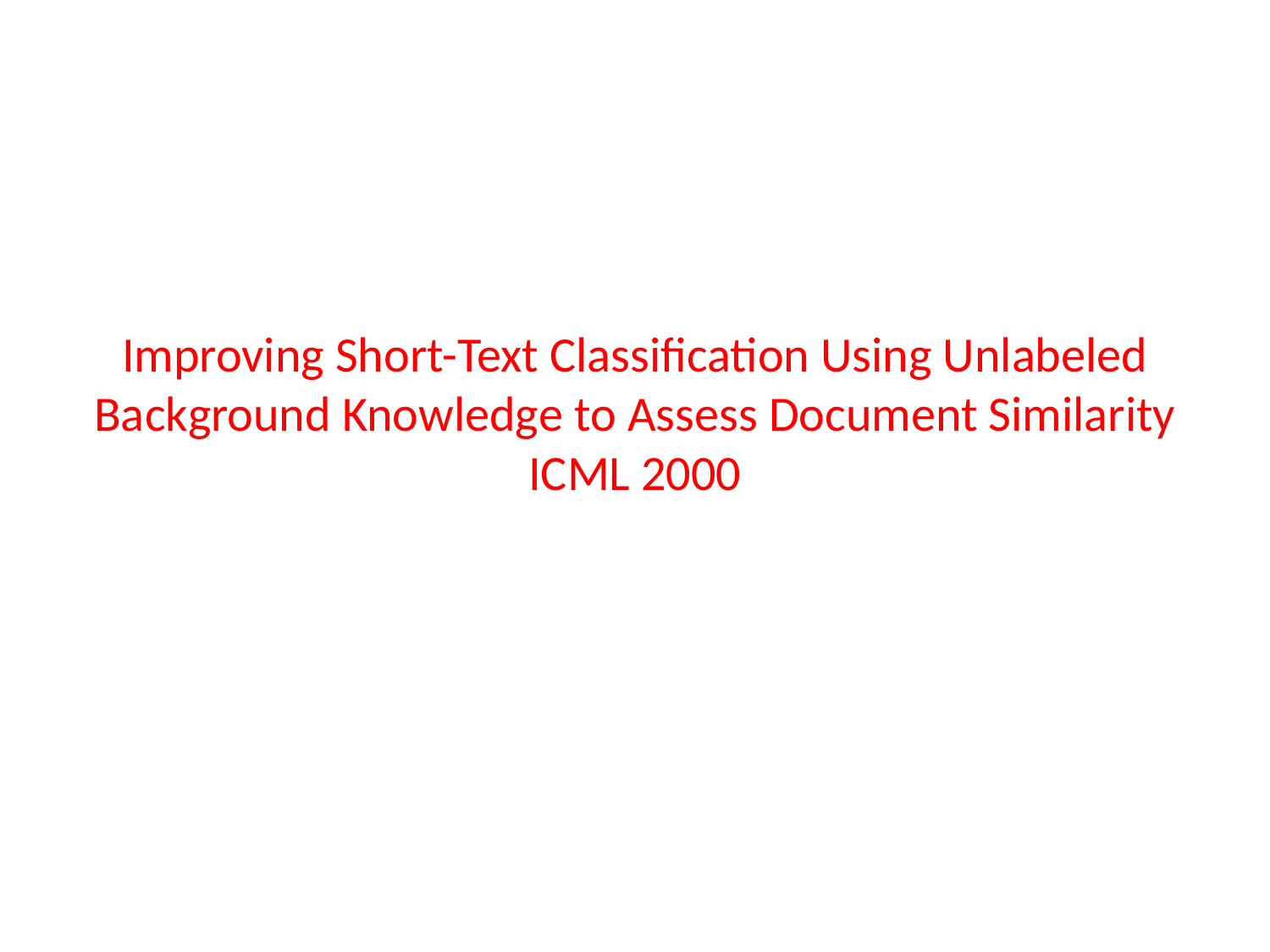

# Improving Short-Text Classification Using Unlabeled Background Knowledge to Assess Document Similarity ICML 2000